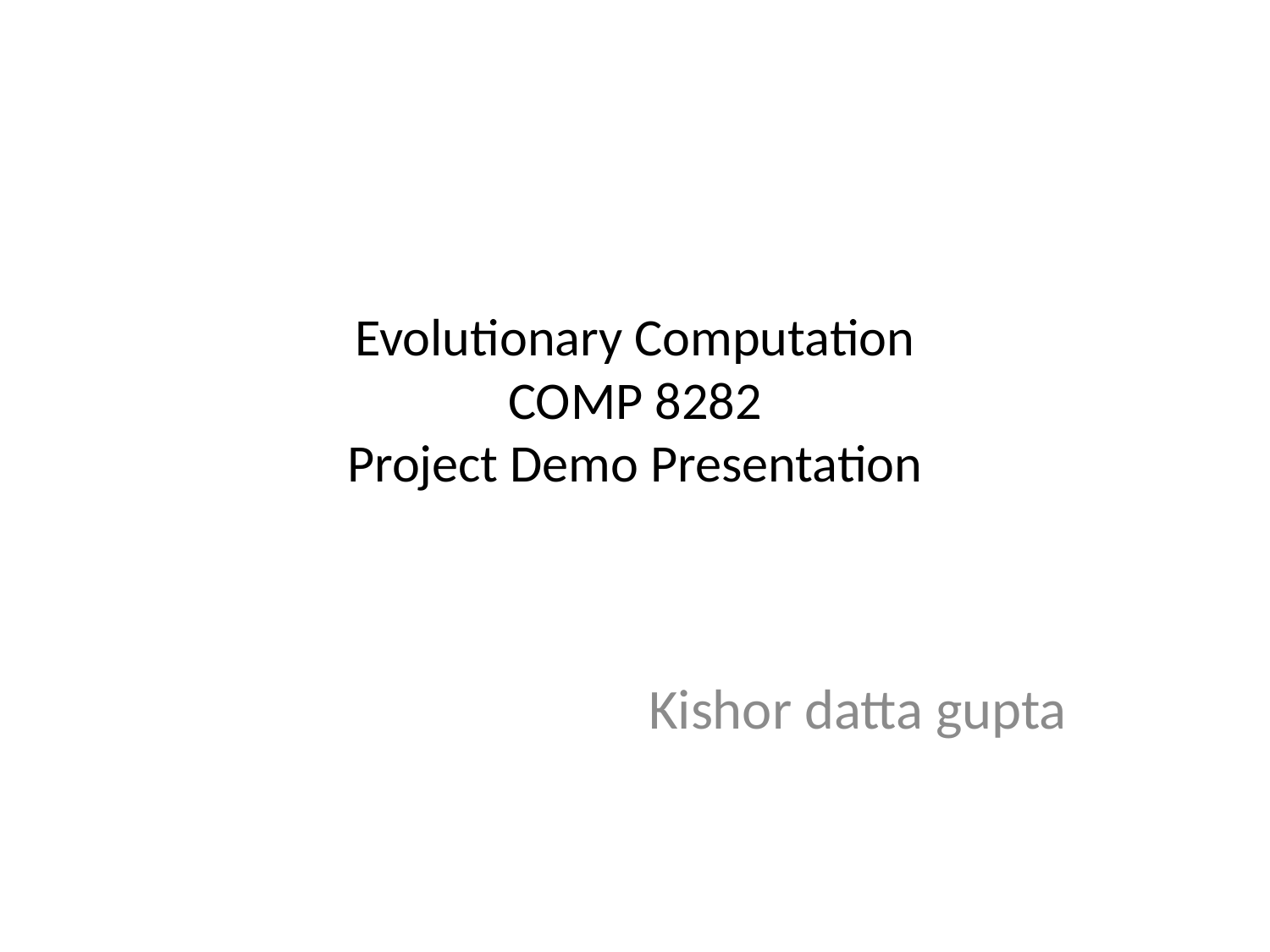

# Evolutionary Computation COMP 8282 Project Demo Presentation
Kishor datta gupta